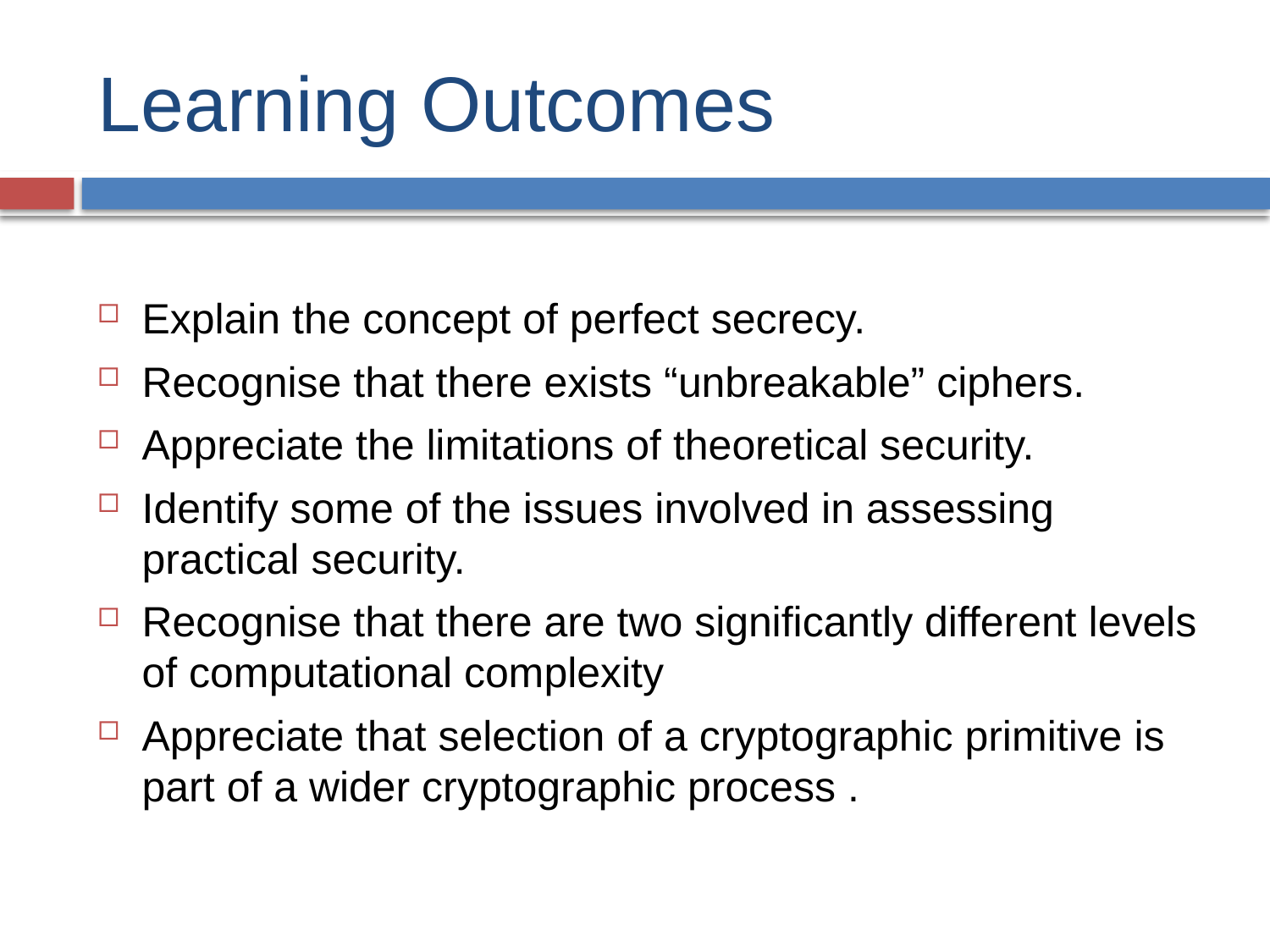

# Learning Outcomes

Explain the concept of perfect secrecy.
Recognise that there exists “unbreakable” ciphers.
Appreciate the limitations of theoretical security.
Identify some of the issues involved in assessing practical security.
Recognise that there are two significantly different levels of computational complexity
Appreciate that selection of a cryptographic primitive is part of a wider cryptographic process .